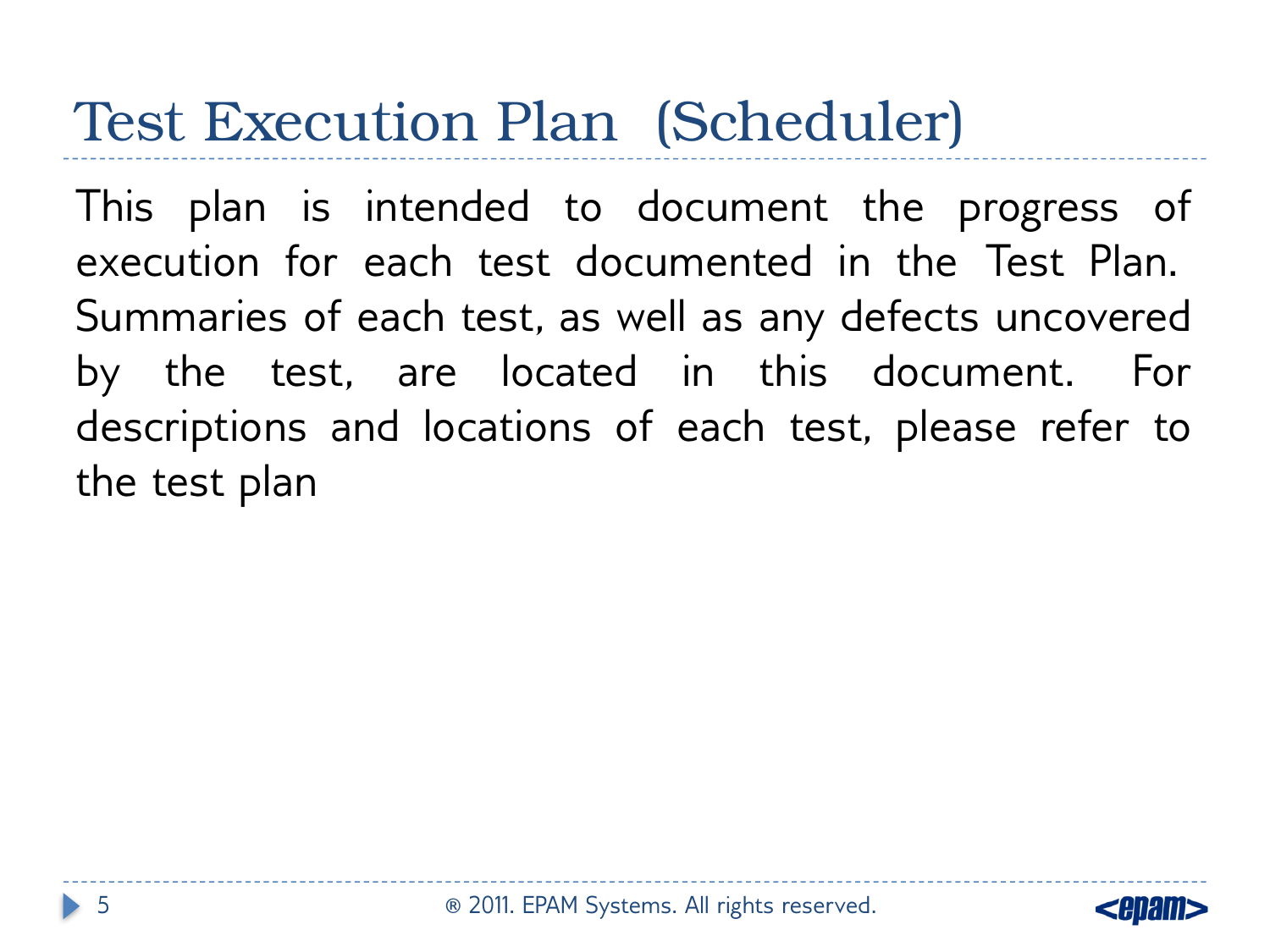

# Test Execution Plan  (Scheduler)
This plan is intended to document the progress of execution for each test documented in the  Test Plan.  Summaries of each test, as well as any defects uncovered by the test, are located in this document.  For descriptions and locations of each test, please refer to the test plan
5
® 2011. EPAM Systems. All rights reserved.